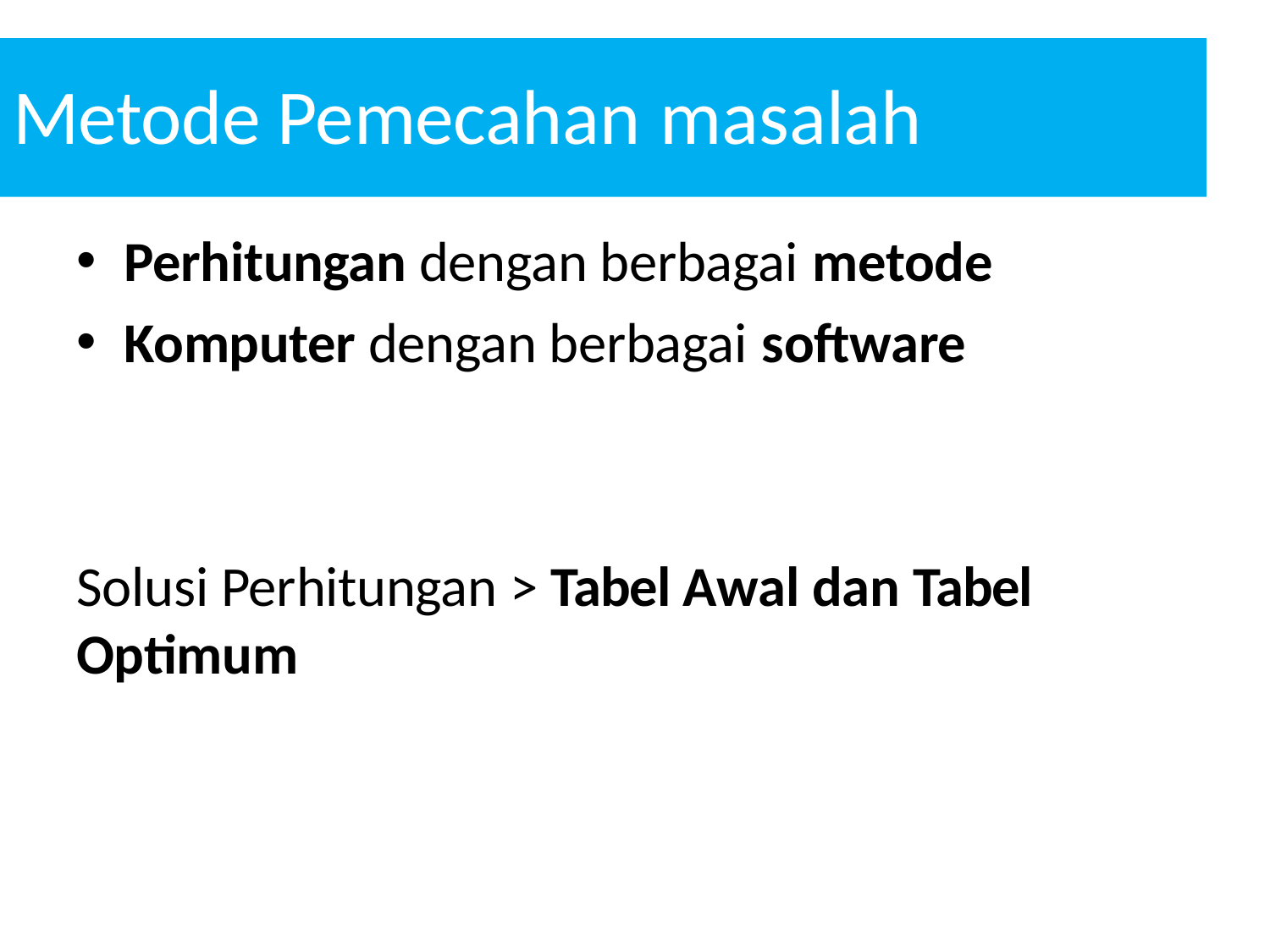

# Metode Pemecahan masalah
Perhitungan dengan berbagai metode
Komputer dengan berbagai software
Solusi Perhitungan > Tabel Awal dan Tabel  Optimum